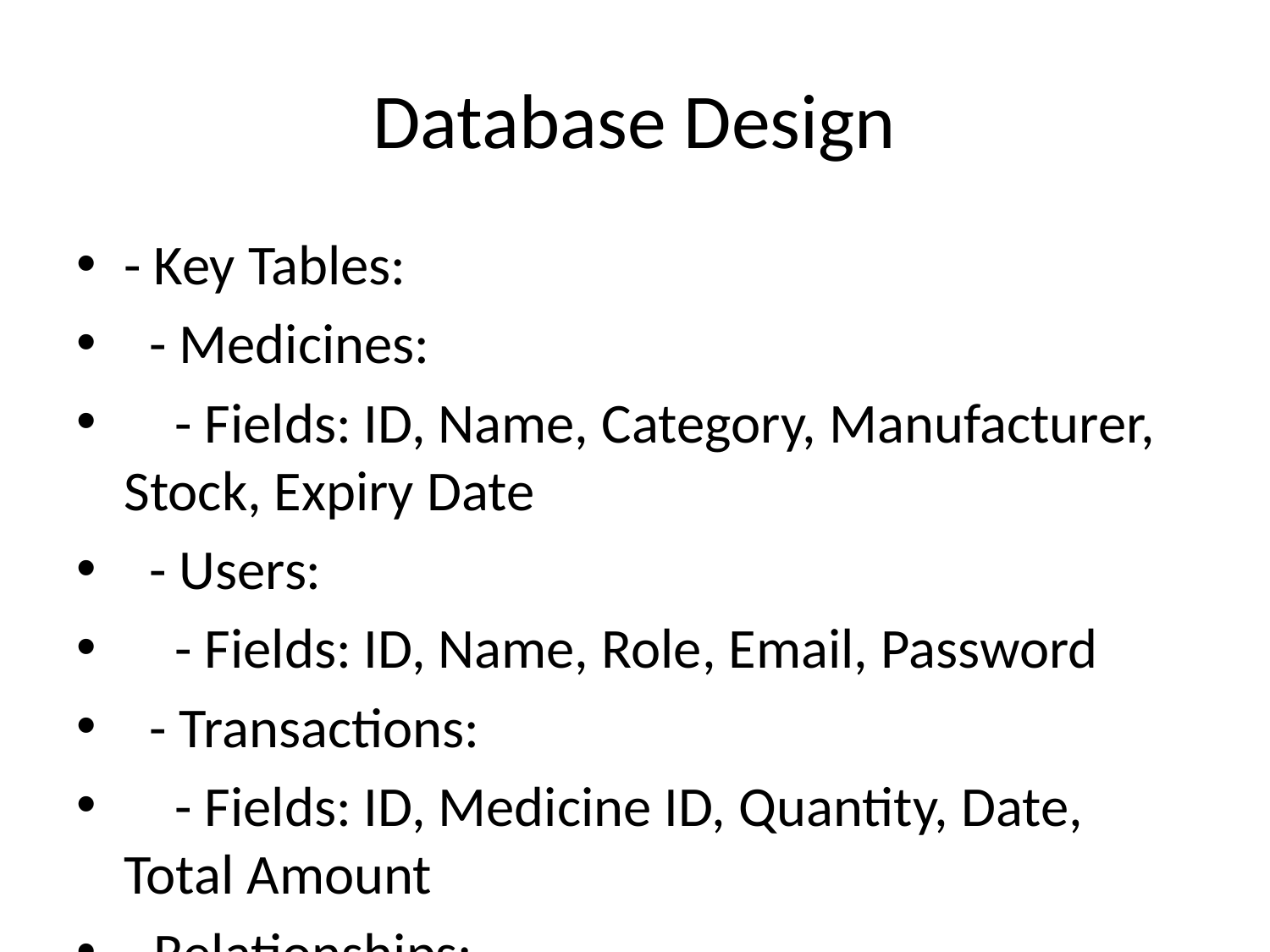

# Database Design
- Key Tables:
  - Medicines:
    - Fields: ID, Name, Category, Manufacturer, Stock, Expiry Date
  - Users:
    - Fields: ID, Name, Role, Email, Password
  - Transactions:
    - Fields: ID, Medicine ID, Quantity, Date, Total Amount
- Relationships:
  - Highlight relationships between tables (e.g., One-to-Many: Medicines to Transactions).